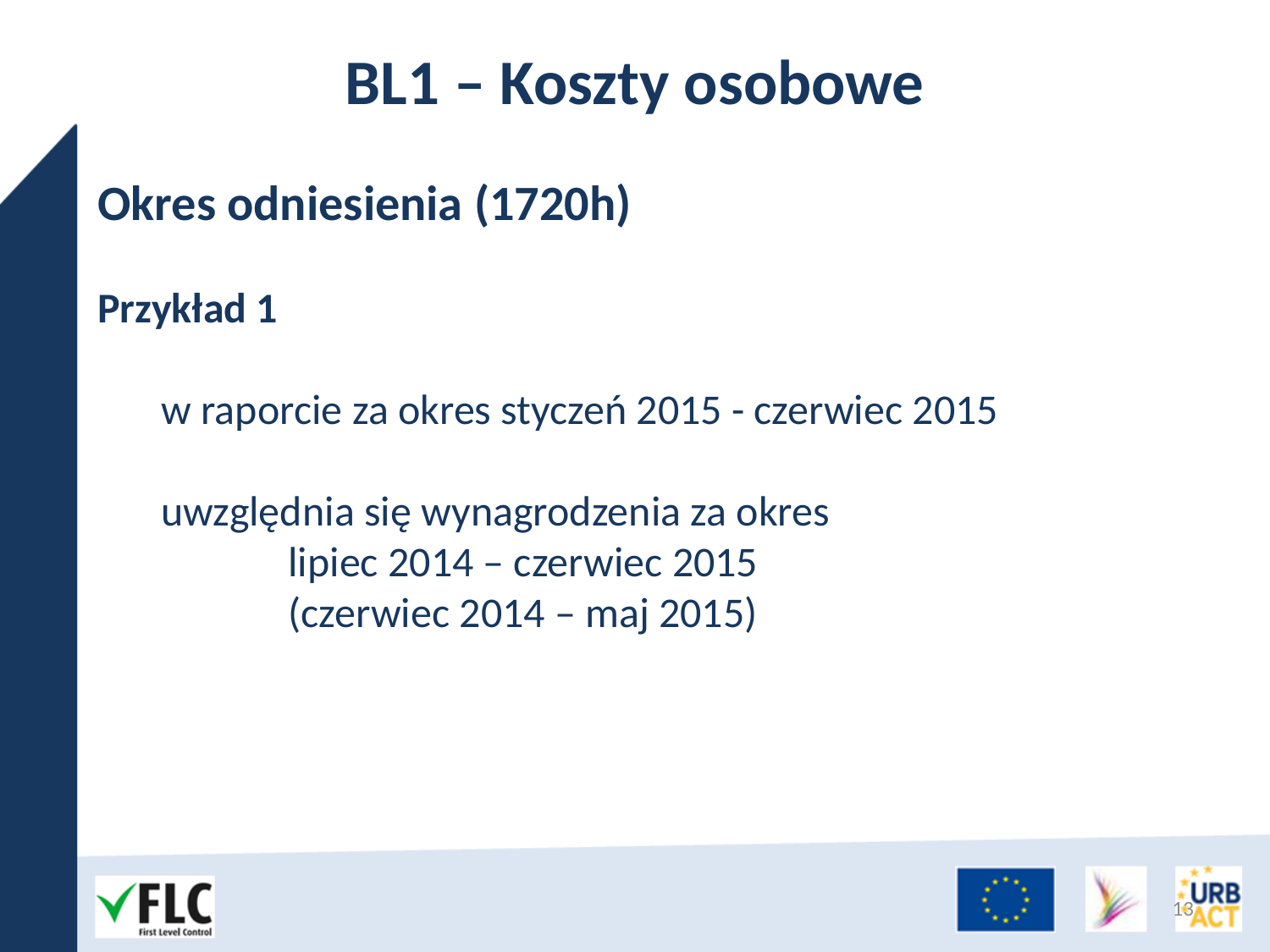

# BL1 – Koszty osobowe
Okres odniesienia (1720h)

Przykład 1

	w raporcie za okres styczeń 2015 - czerwiec 2015

	uwzględnia się wynagrodzenia za okres
		lipiec 2014 – czerwiec 2015
		(czerwiec 2014 – maj 2015)

13